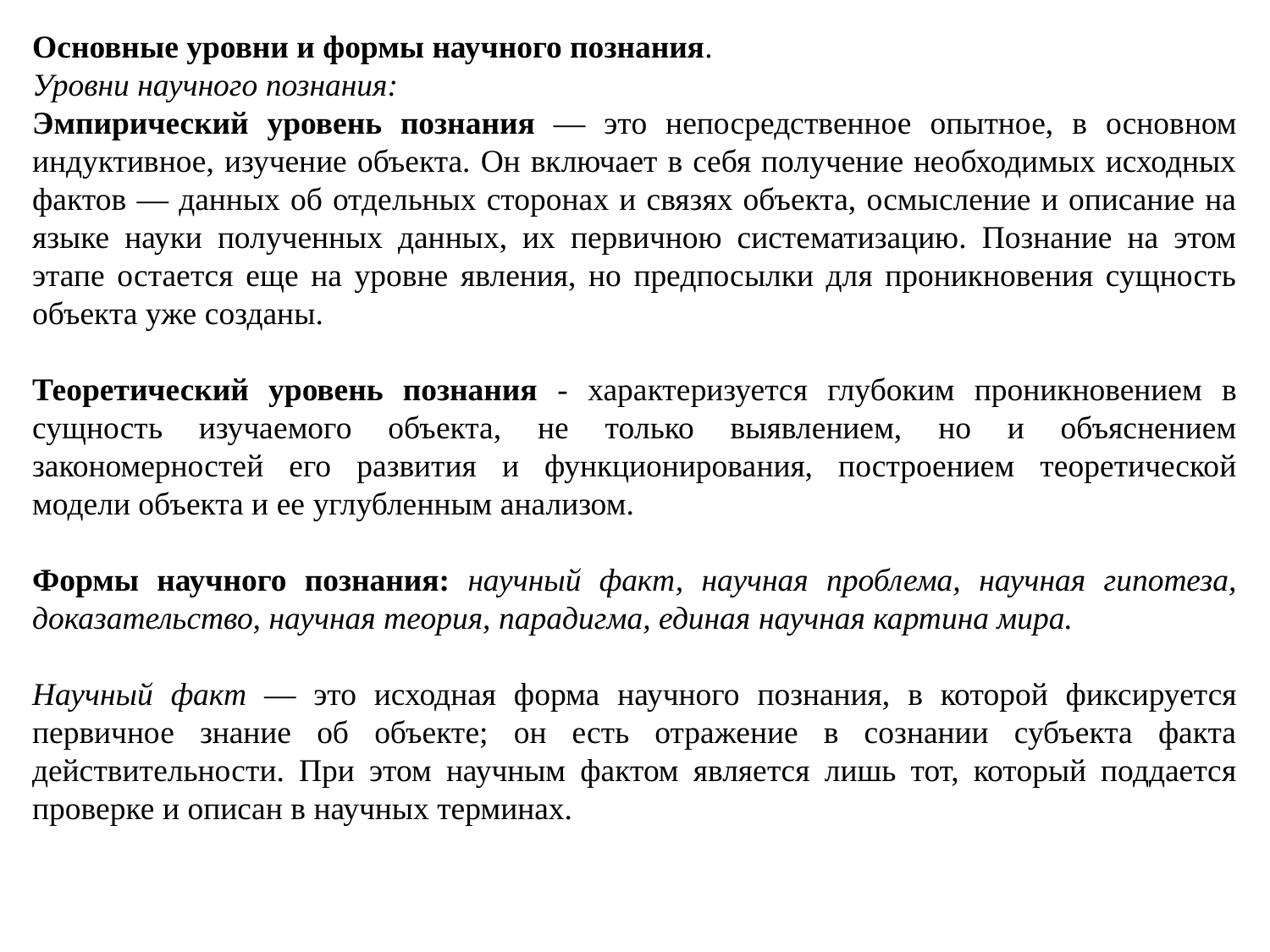

Основные уровни и формы научного познания.
Уровни научного познания:
Эмпирический уровень познания — это непосредственное опытное, в основном индуктивное, изучение объекта. Он включает в себя получение необходимых исходных фактов — данных об отдельных сторонах и связях объекта, осмысление и описание на языке науки полученных данных, их первичною систематизацию. Познание на этом этапе остается еще на уровне явления, но предпосылки для проникновения сущность объекта уже созданы.

Теоретический уровень познания - характеризуется глубоким проникновением в сущность изучаемого объекта, не только выявлением, но и объяснением закономерностей его развития и функционирования, построением теоретической модели объекта и ее углубленным анализом.

Формы научного познания: научный факт, научная проблема, научная гипотеза, доказательство, научная теория, парадигма, единая научная картина мира.

Научный факт — это исходная форма научного познания, в которой фиксируется первичное знание об объекте; он есть отражение в сознании субъекта факта действительности. При этом научным фактом является лишь тот, который поддается проверке и описан в научных терминах.